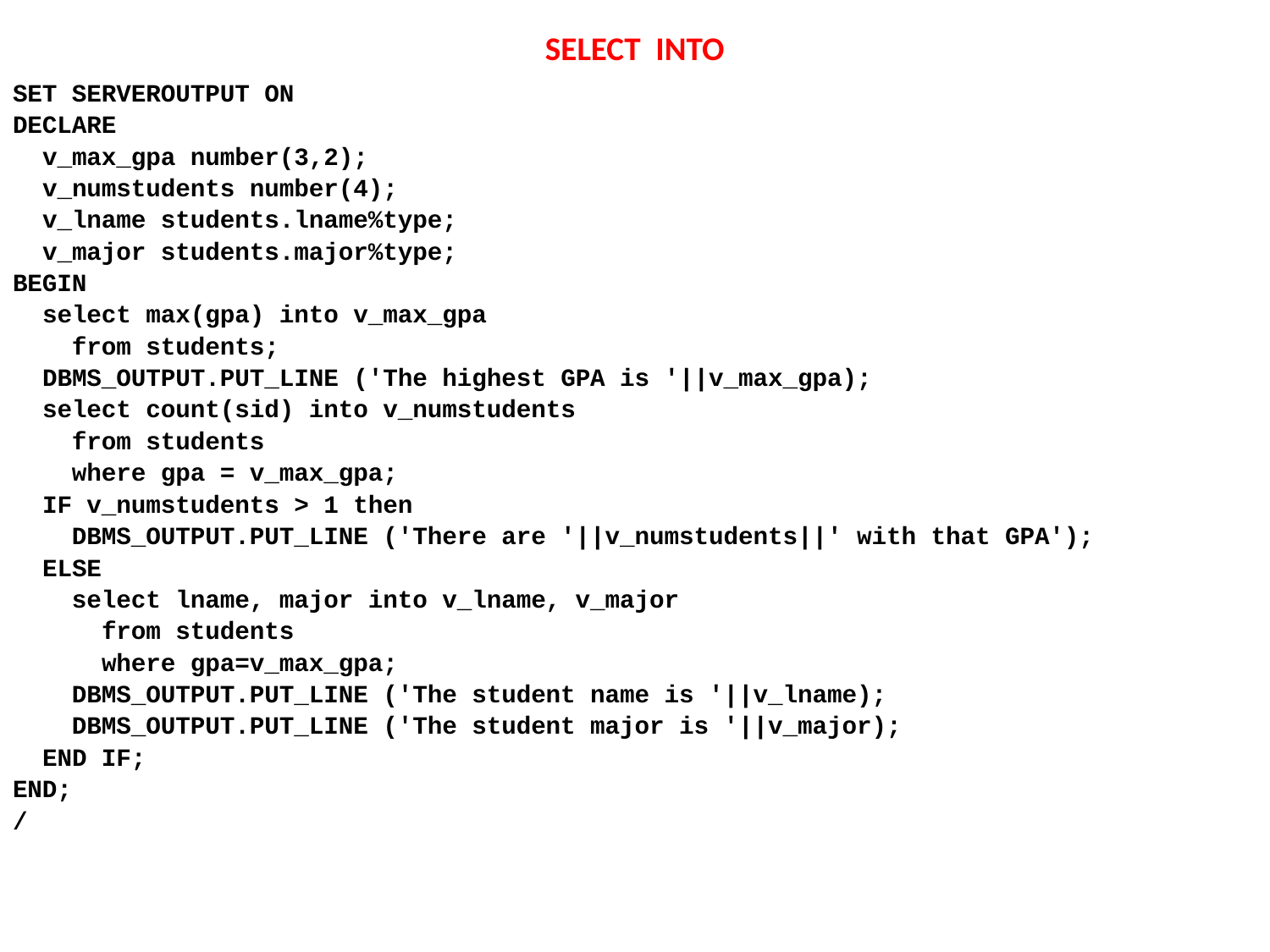

# SELECT  INTO
SET SERVEROUTPUT ON
DECLARE
  v_max_gpa number(3,2);
  v_numstudents number(4);
  v_lname students.lname%type;
  v_major students.major%type;
BEGIN
  select max(gpa) into v_max_gpa
    from students;
  DBMS_OUTPUT.PUT_LINE ('The highest GPA is '||v_max_gpa);
  select count(sid) into v_numstudents
    from students
    where gpa = v_max_gpa;
  IF v_numstudents > 1 then
    DBMS_OUTPUT.PUT_LINE ('There are '||v_numstudents||' with that GPA');
  ELSE
    select lname, major into v_lname, v_major
      from students
      where gpa=v_max_gpa;
    DBMS_OUTPUT.PUT_LINE ('The student name is '||v_lname);
    DBMS_OUTPUT.PUT_LINE ('The student major is '||v_major);
  END IF;
END;
/